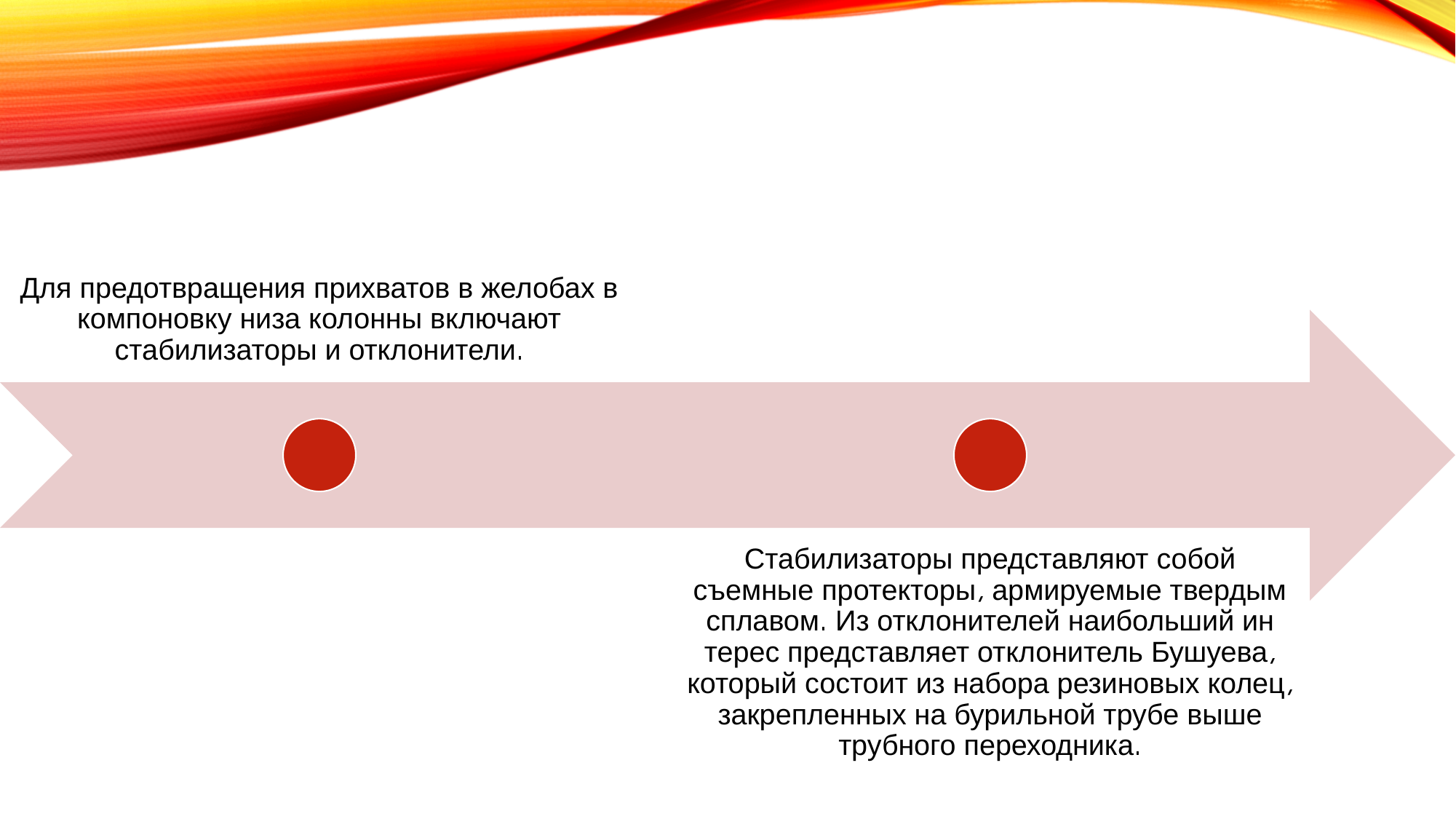

Для предотвращения прихватов в желобах в компоновку низа колонны включают стабилизаторы и отклонители.
Стабилизаторы представляют собой съемные протекторы, армируемые твердым сплавом. Из отклонителей наибольший ин­терес представляет отклонитель Бушуева, который состоит из набора резиновых колец, закрепленных на бурильной трубе выше трубного переходника.